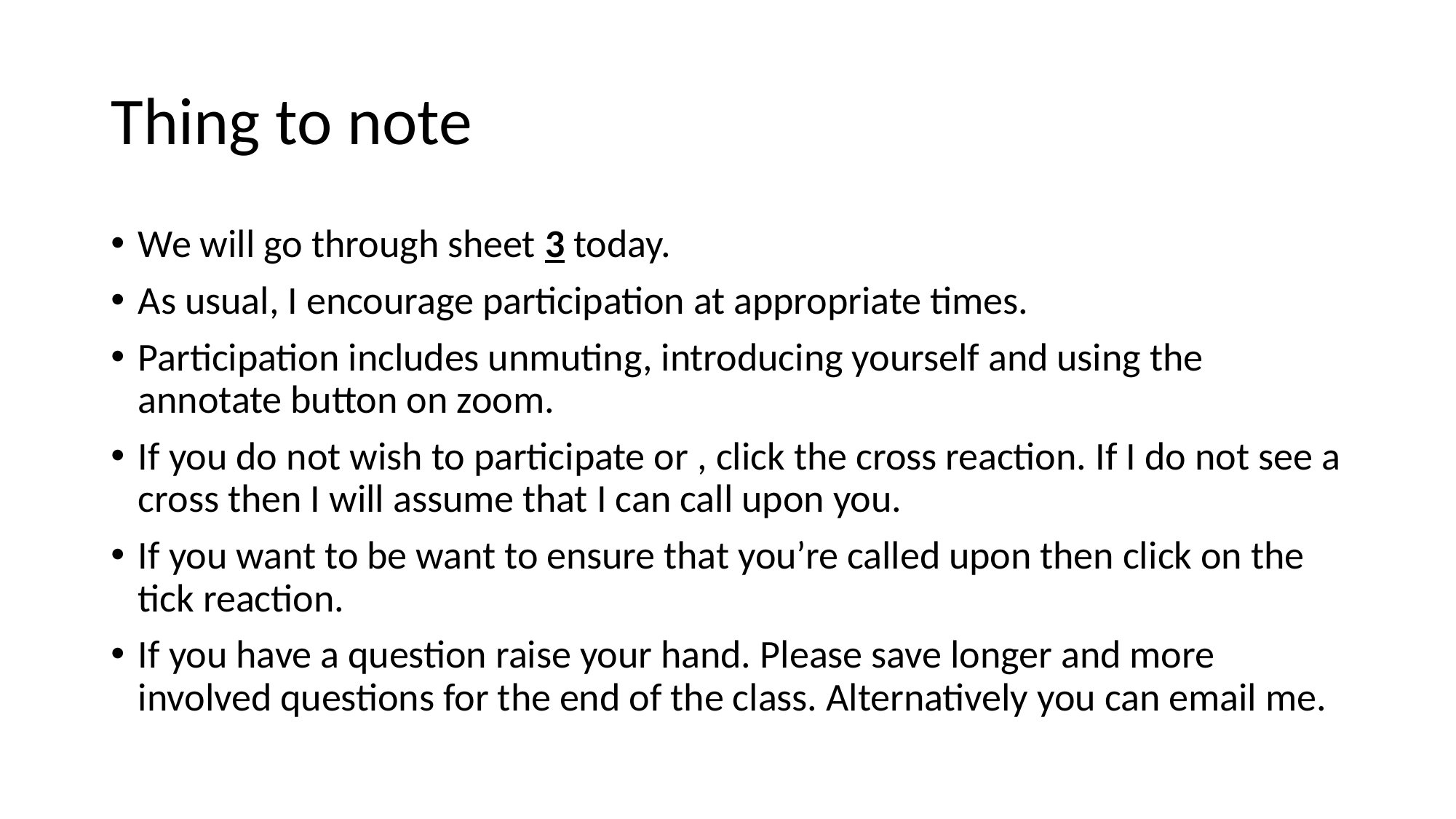

# Thing to note
We will go through sheet 3 today.
As usual, I encourage participation at appropriate times.
Participation includes unmuting, introducing yourself and using the annotate button on zoom.
If you do not wish to participate or , click the cross reaction. If I do not see a cross then I will assume that I can call upon you.
If you want to be want to ensure that you’re called upon then click on the tick reaction.
If you have a question raise your hand. Please save longer and more involved questions for the end of the class. Alternatively you can email me.